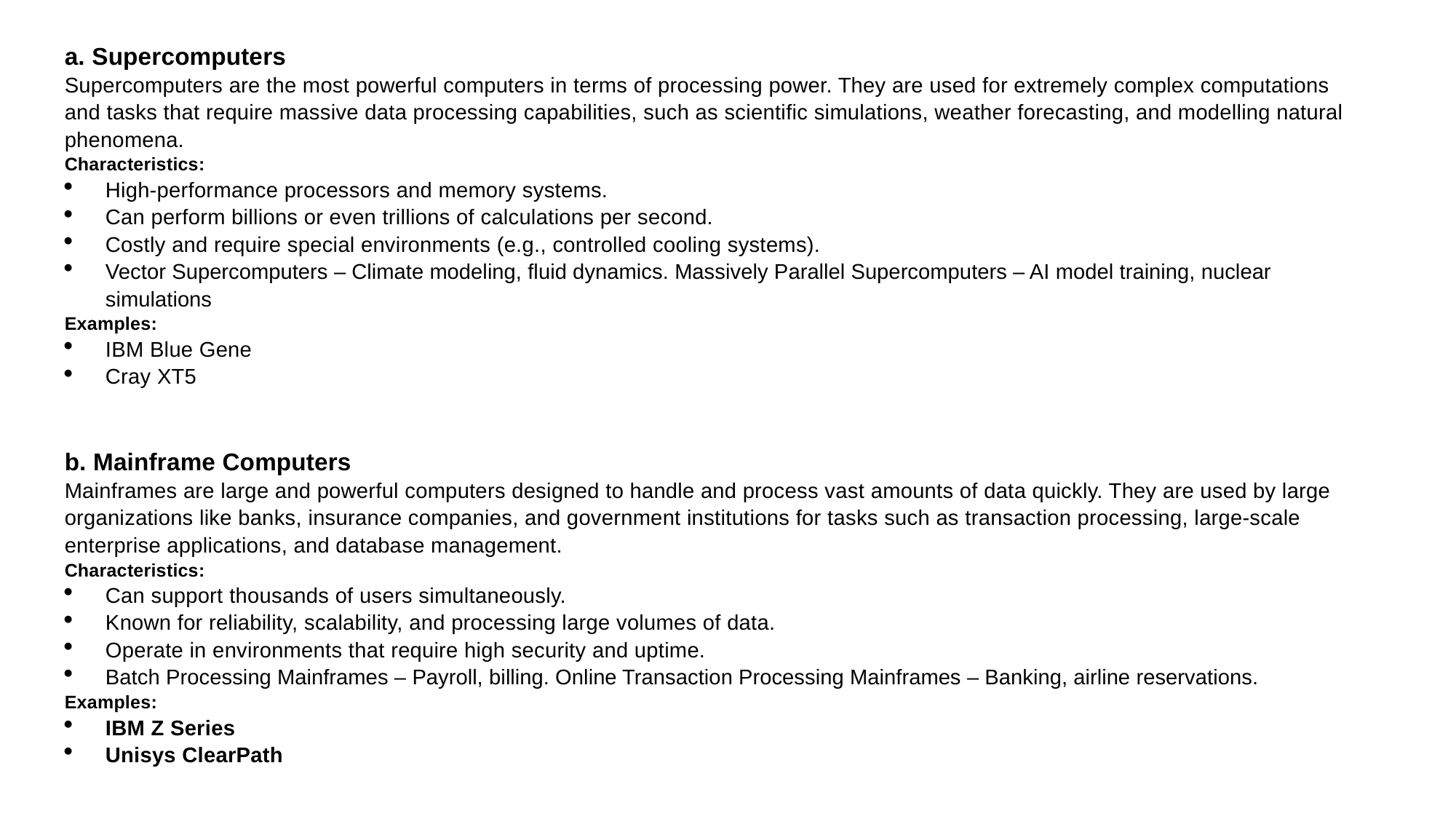

a. Supercomputers
Supercomputers are the most powerful computers in terms of processing power. They are used for extremely complex computations and tasks that require massive data processing capabilities, such as scientific simulations, weather forecasting, and modelling natural phenomena.
Characteristics:
High-performance processors and memory systems.
Can perform billions or even trillions of calculations per second.
Costly and require special environments (e.g., controlled cooling systems).
Vector Supercomputers – Climate modeling, fluid dynamics. Massively Parallel Supercomputers – AI model training, nuclear simulations
Examples:
IBM Blue Gene
Cray XT5
b. Mainframe Computers
Mainframes are large and powerful computers designed to handle and process vast amounts of data quickly. They are used by large organizations like banks, insurance companies, and government institutions for tasks such as transaction processing, large-scale enterprise applications, and database management.
Characteristics:
Can support thousands of users simultaneously.
Known for reliability, scalability, and processing large volumes of data.
Operate in environments that require high security and uptime.
Batch Processing Mainframes – Payroll, billing. Online Transaction Processing Mainframes – Banking, airline reservations.
Examples:
IBM Z Series
Unisys ClearPath